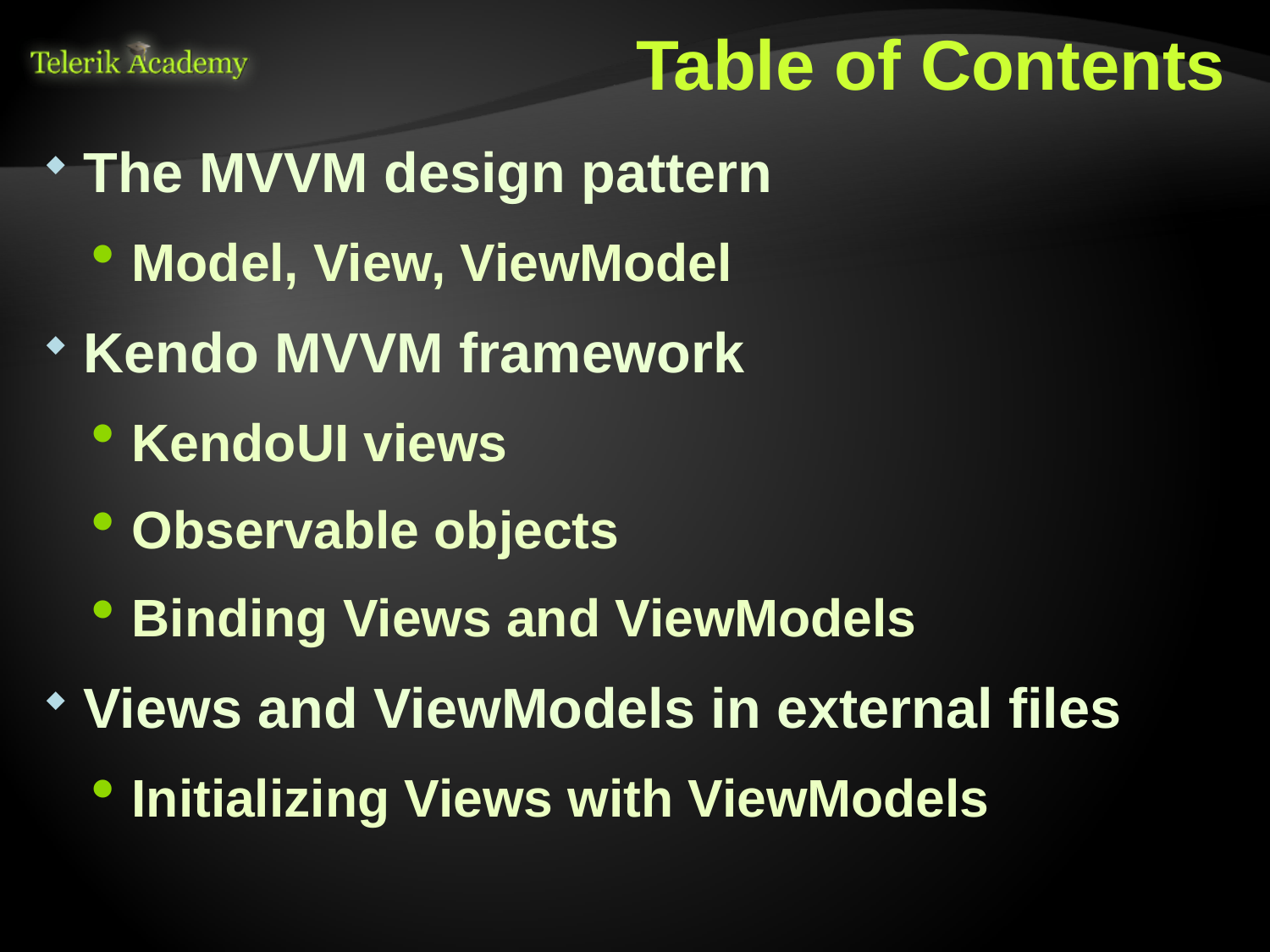

# Table of Contents
The MVVM design pattern
Model, View, ViewModel
Kendo MVVM framework
KendoUI views
Observable objects
Binding Views and ViewModels
Views and ViewModels in external files
Initializing Views with ViewModels